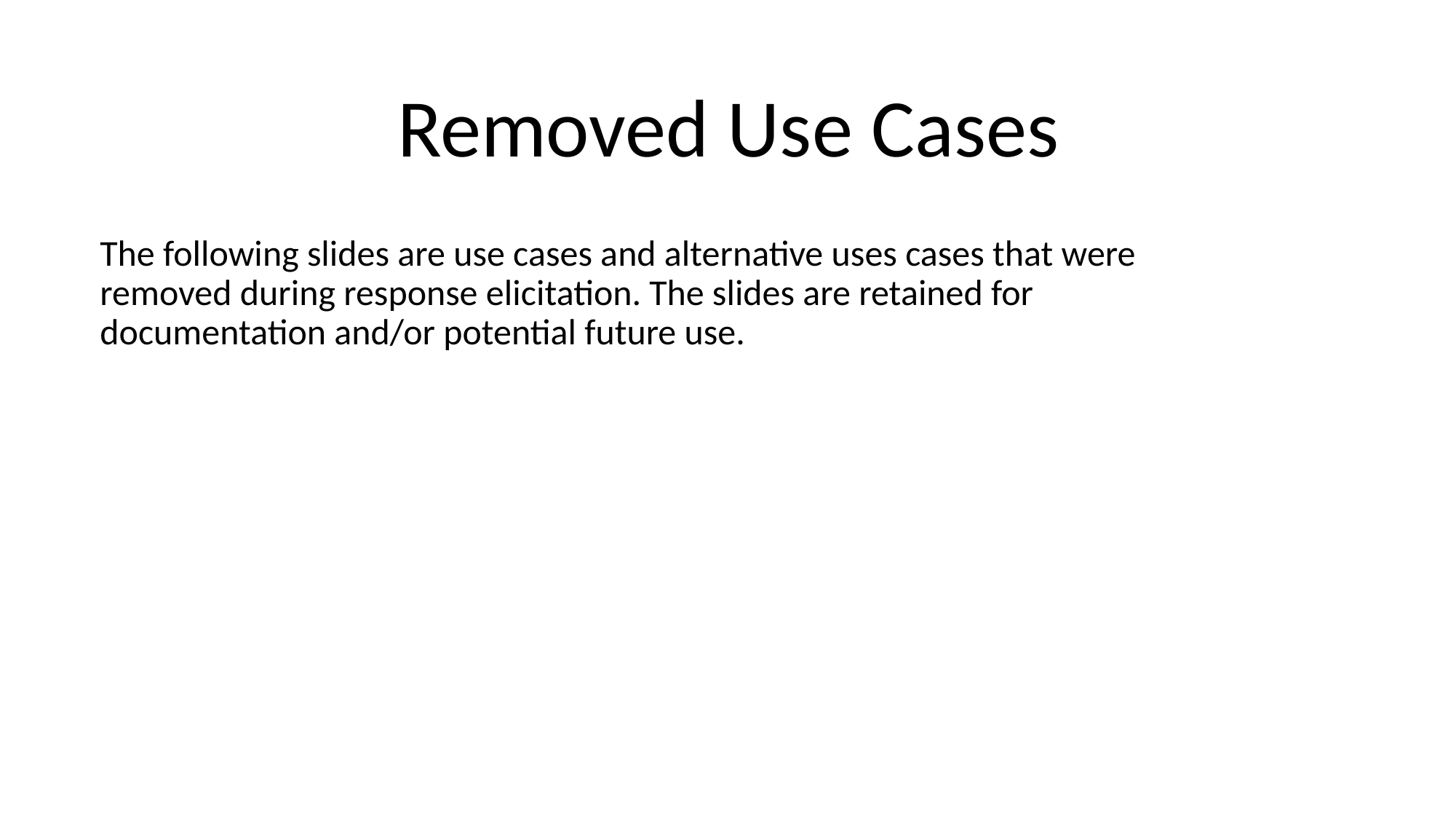

# Removed Use Cases
The following slides are use cases and alternative uses cases that were removed during response elicitation. The slides are retained for documentation and/or potential future use.